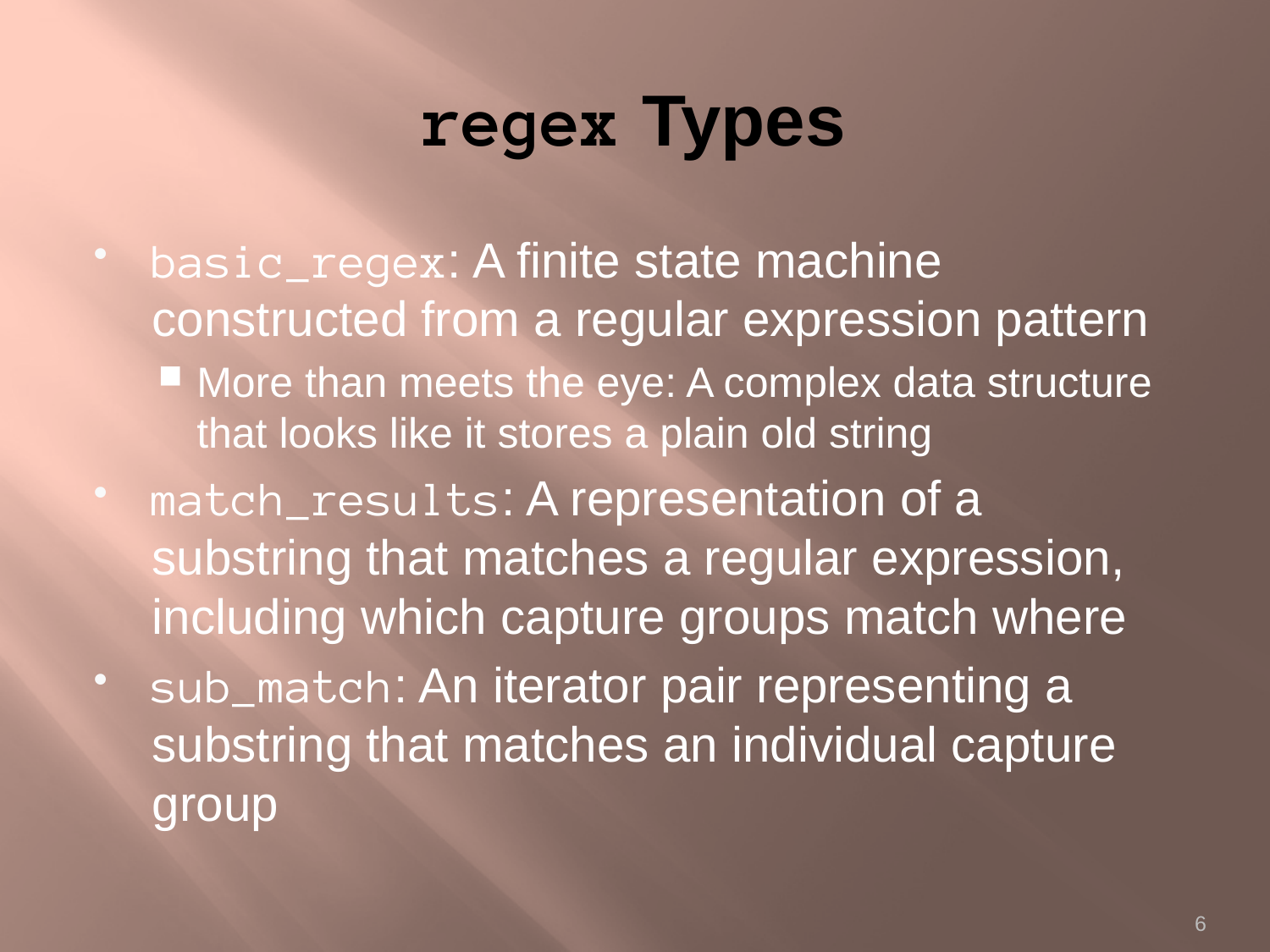

# regex Types
basic_regex: A finite state machine constructed from a regular expression pattern
More than meets the eye: A complex data structure that looks like it stores a plain old string
match_results: A representation of a substring that matches a regular expression, including which capture groups match where
sub_match: An iterator pair representing a substring that matches an individual capture group
6